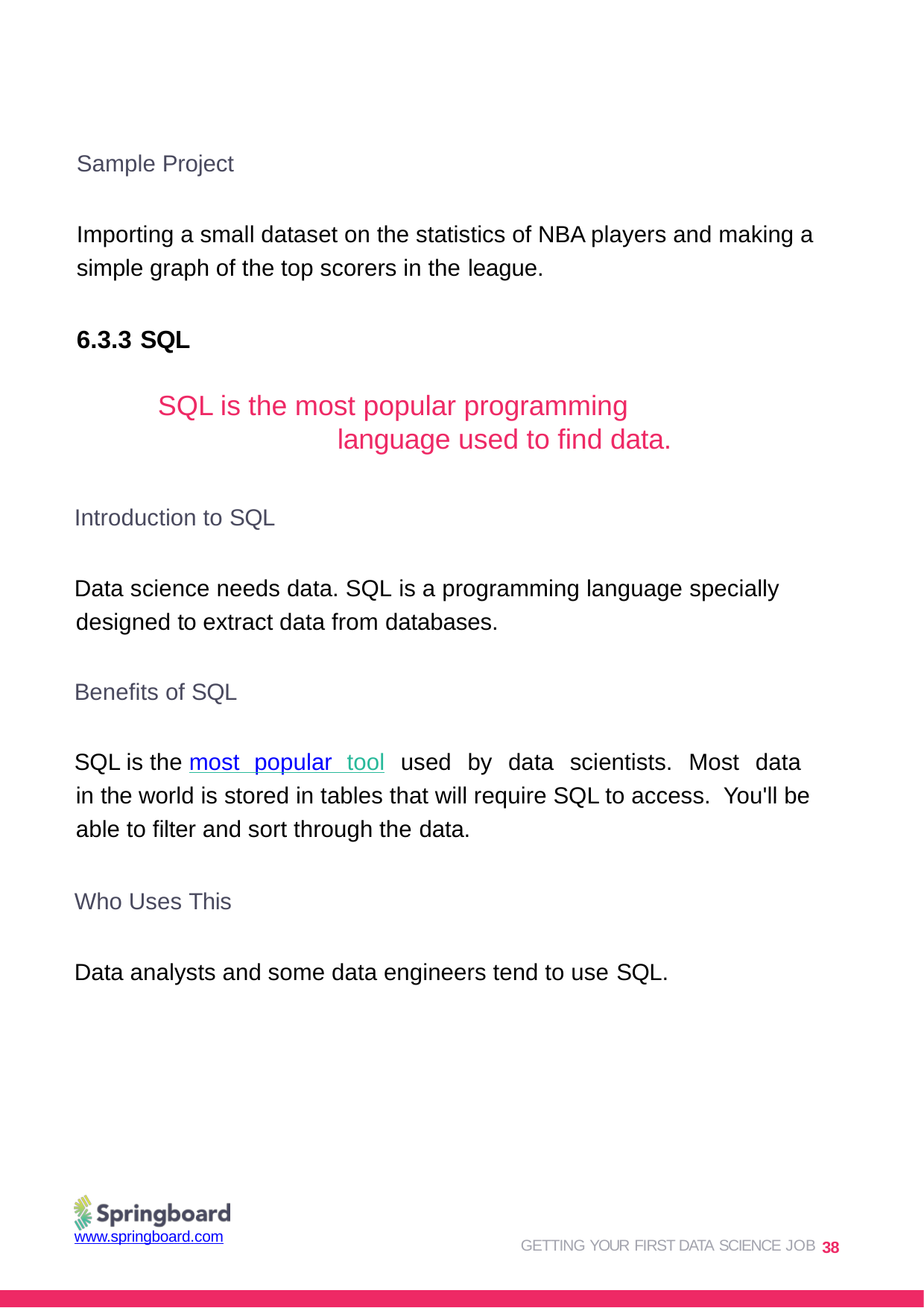

Sample Project

Importing a small dataset on the statistics of NBA players and making a simple graph of the top scorers in the league.

6.3.3 SQL

SQL is the most popular programming language used to find data.

Introduction to SQL

Data science needs data. SQL is a programming language specially designed to extract data from databases.

Benefits of SQL

SQL is the most  popular  tool  used  by  data  scientists.  Most  data  in the world is stored in tables that will require SQL to access. You'll be able to filter and sort through the data.

Who Uses This

Data analysts and some data engineers tend to use SQL.
GETTING YOUR FIRST DATA SCIENCE JOB 38
www.springboard.com